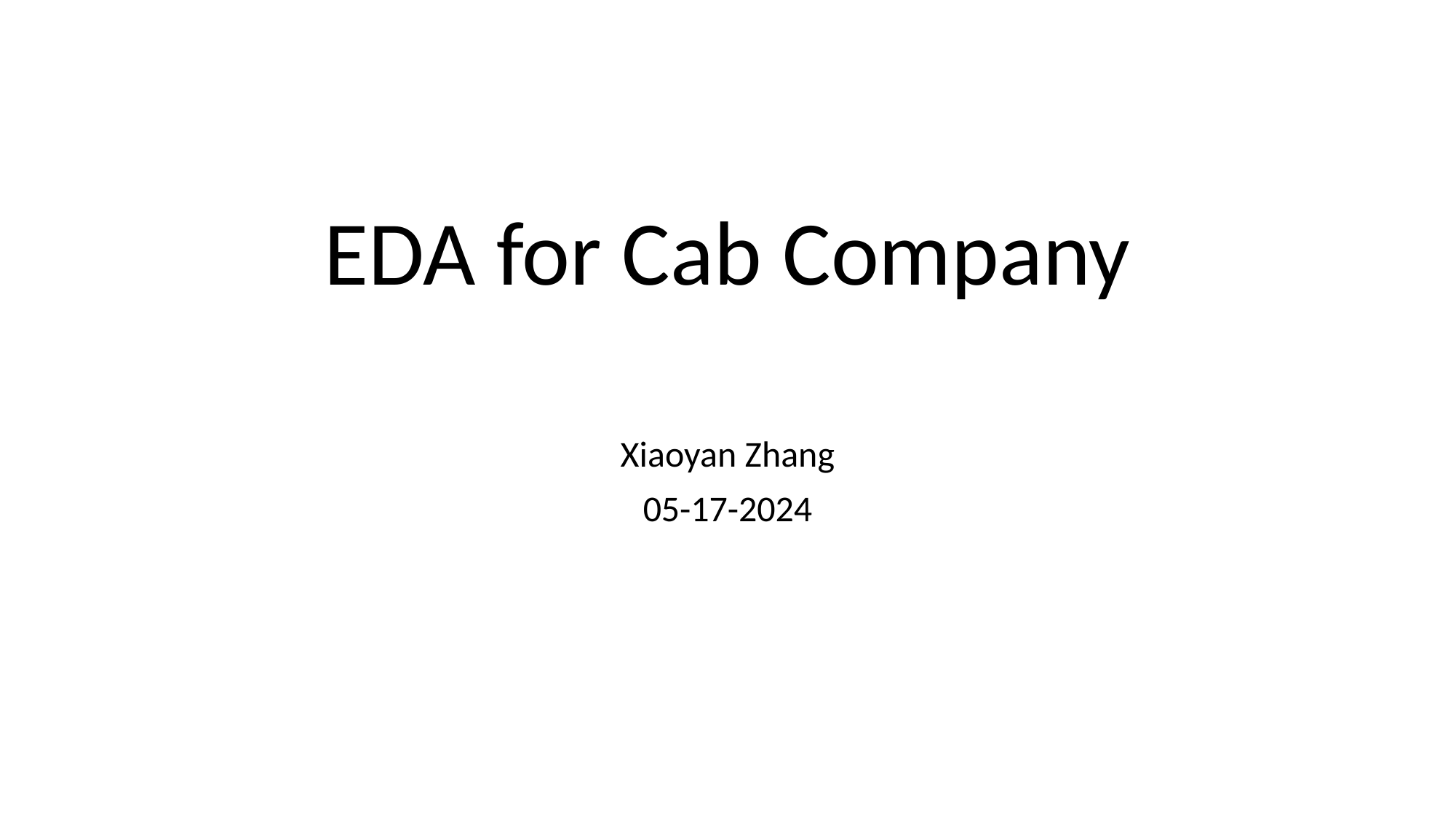

# EDA for Cab Company
Xiaoyan Zhang
05-17-2024